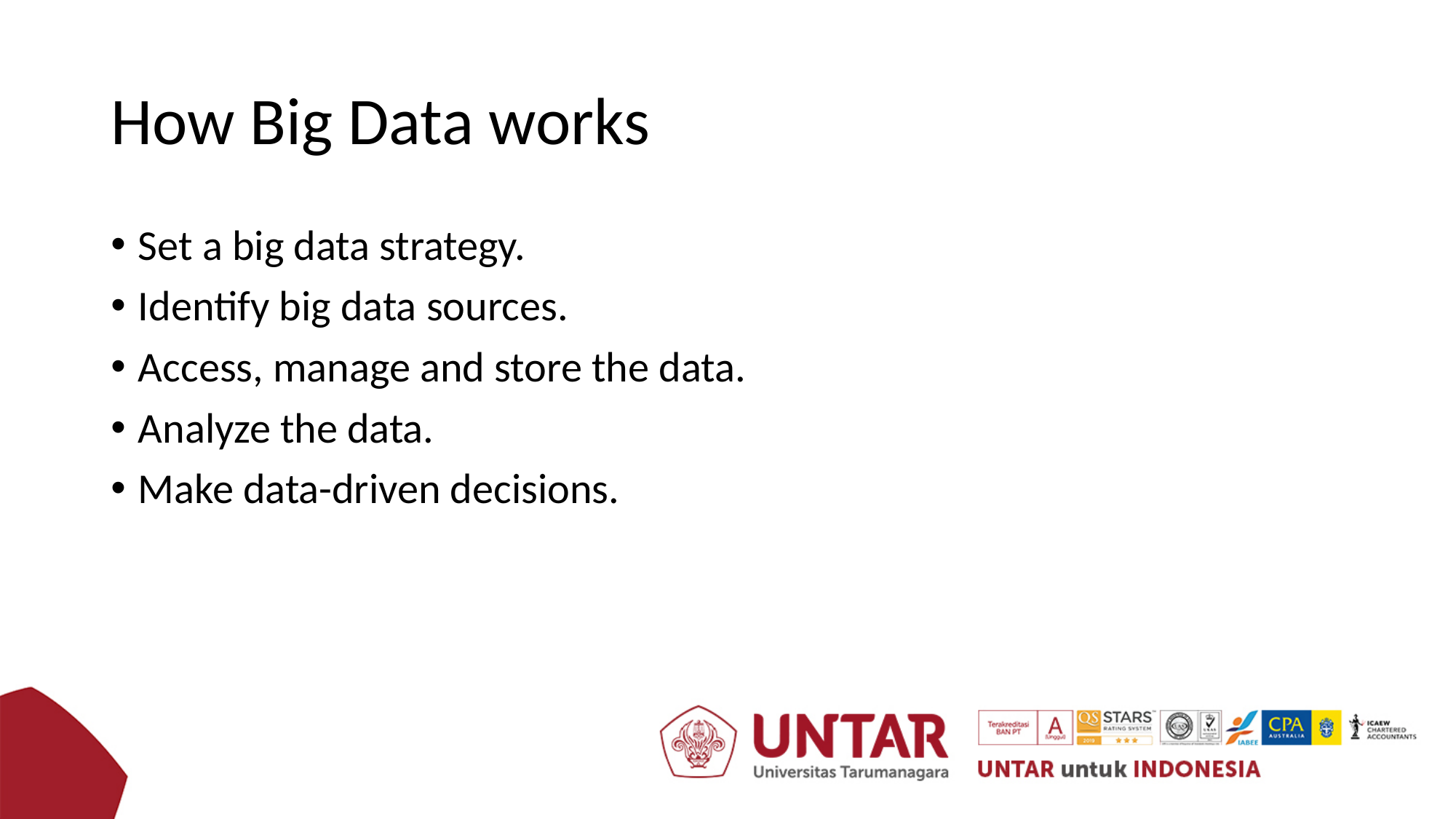

# How Big Data works
Set a big data strategy.
Identify big data sources.
Access, manage and store the data.
Analyze the data.
Make data-driven decisions.